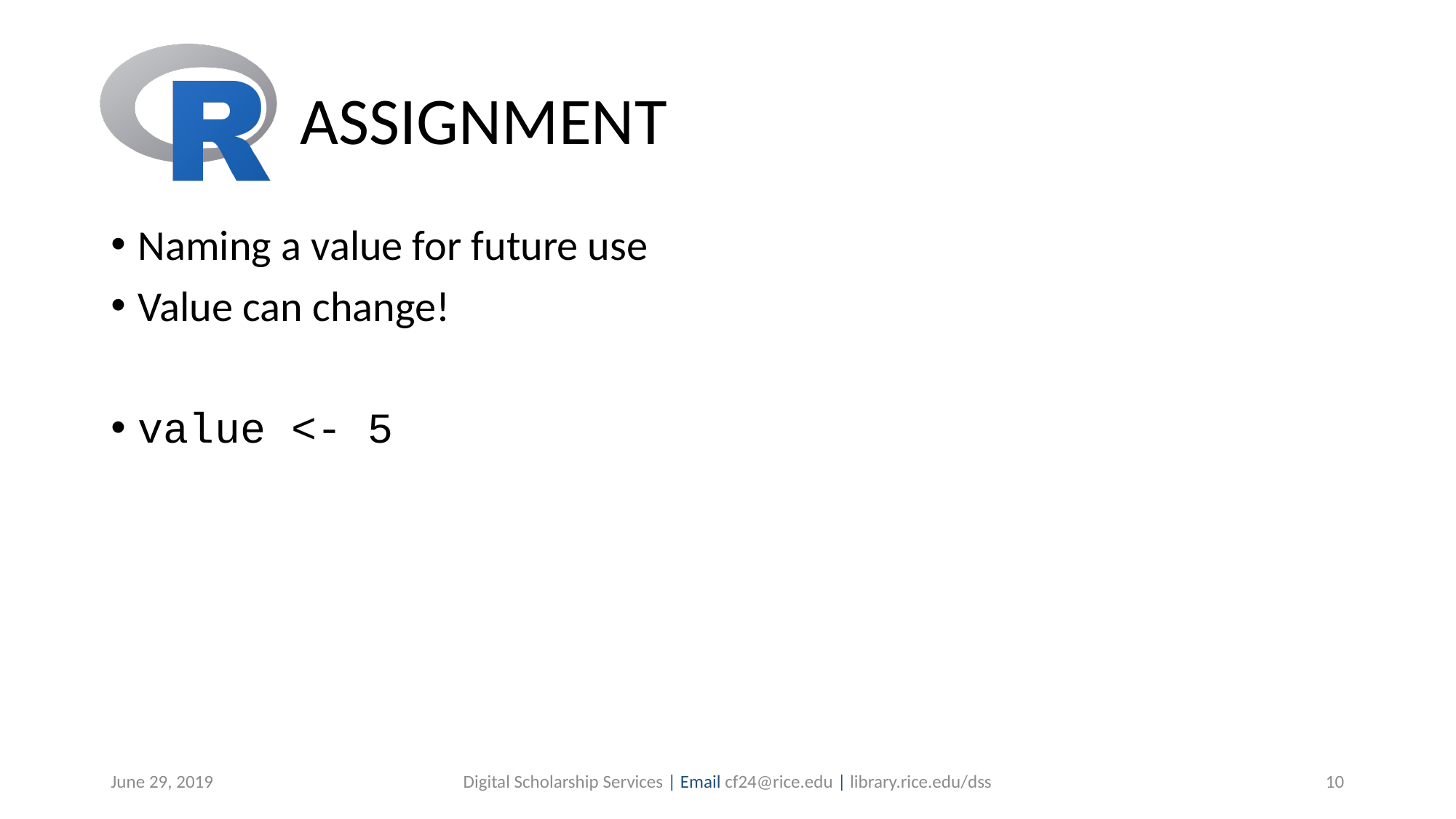

# ASSIGNMENT
Naming a value for future use
Value can change!

value <- 5
June 29, 2019
Digital Scholarship Services | Email cf24@rice.edu | library.rice.edu/dss
10